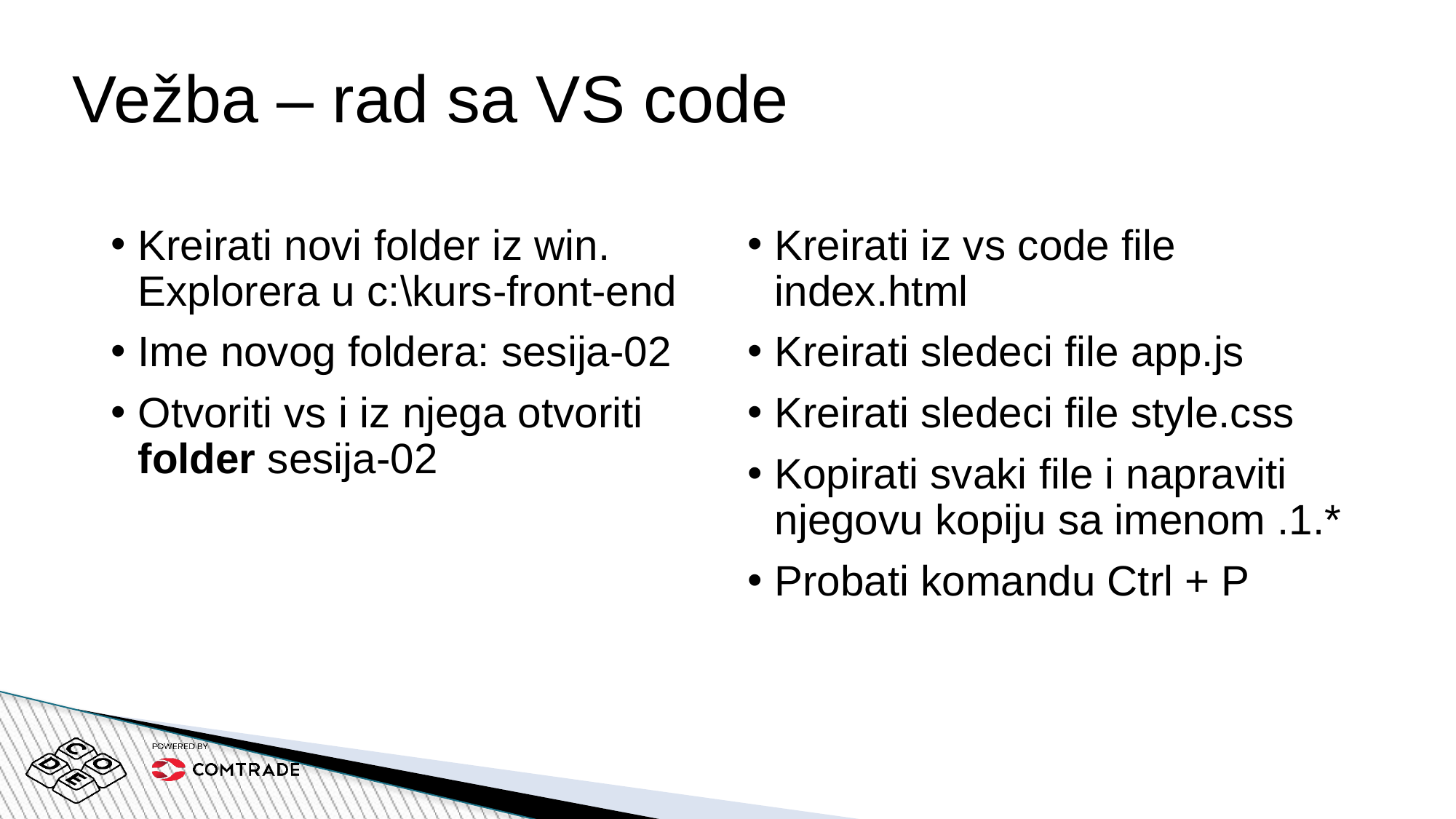

# Vežba – rad sa VS code
Kreirati novi folder iz win. Explorera u c:\kurs-front-end
Ime novog foldera: sesija-02
Otvoriti vs i iz njega otvoriti folder sesija-02
Kreirati iz vs code file index.html
Kreirati sledeci file app.js
Kreirati sledeci file style.css
Kopirati svaki file i napraviti njegovu kopiju sa imenom .1.*
Probati komandu Ctrl + P